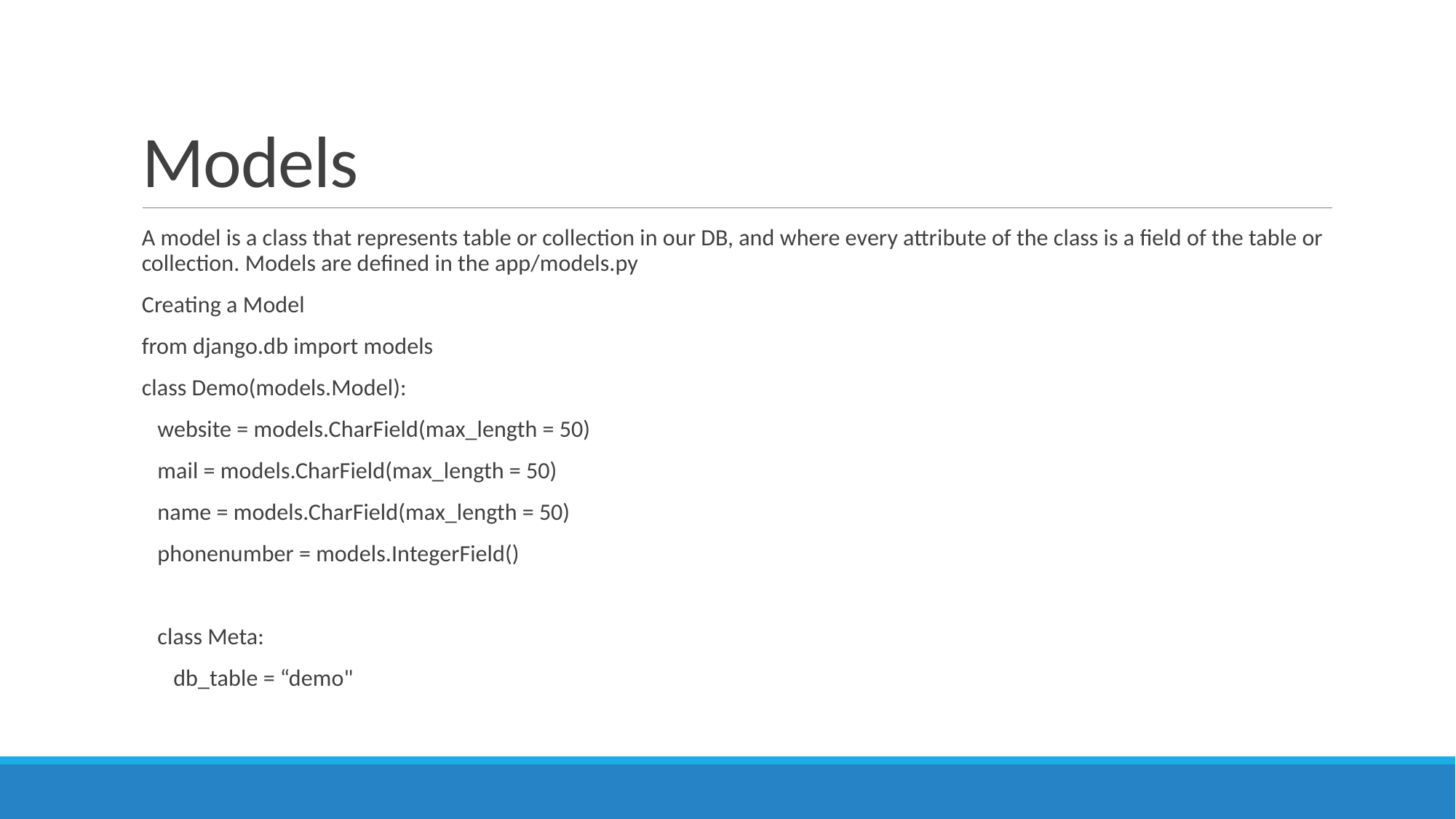

# Models
A model is a class that represents table or collection in our DB, and where every attribute of the class is a field of the table or collection. Models are defined in the app/models.py
Creating a Model
from django.db import models
class Demo(models.Model):
   website = models.CharField(max_length = 50)
   mail = models.CharField(max_length = 50)
   name = models.CharField(max_length = 50)
   phonenumber = models.IntegerField()

   class Meta:
      db_table = “demo"